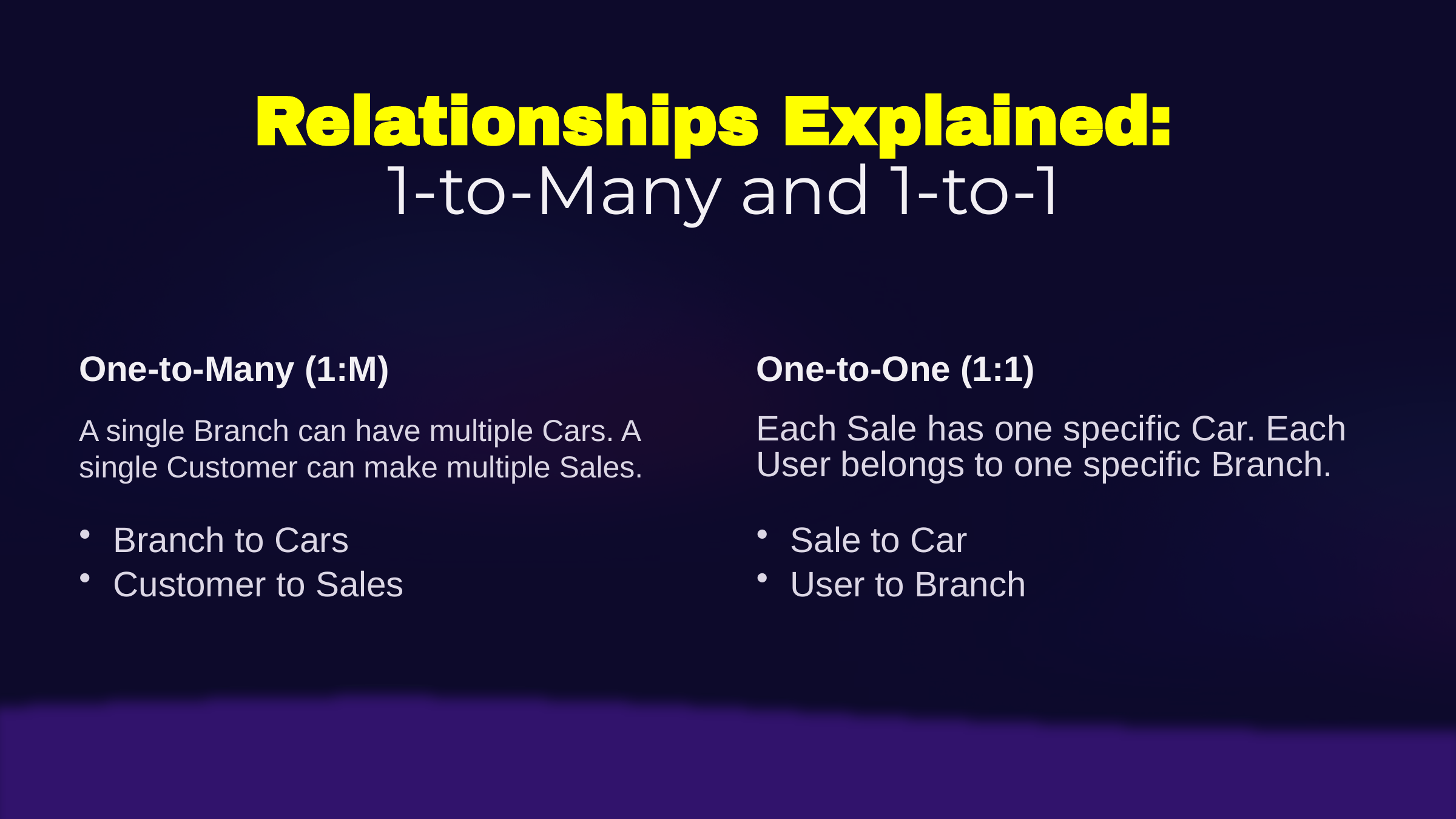

Relationships Explained:
 1-to-Many and 1-to-1
One-to-Many (1:M)
One-to-One (1:1)
A single Branch can have multiple Cars. A single Customer can make multiple Sales.
Each Sale has one specific Car. Each User belongs to one specific Branch.
Branch to Cars
Sale to Car
Customer to Sales
User to Branch